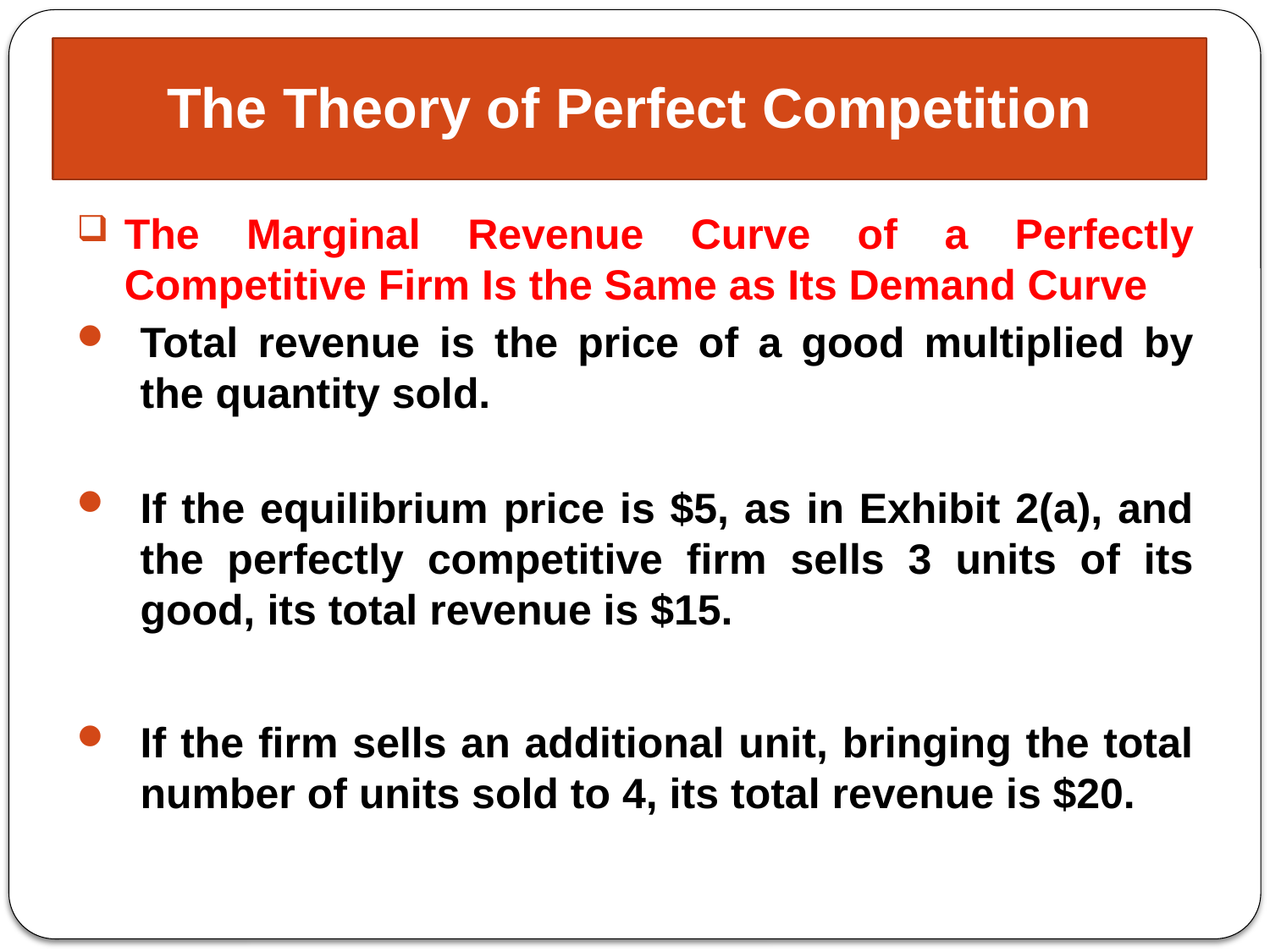

# The Theory of Perfect Competition
The Marginal Revenue Curve of a Perfectly Competitive Firm Is the Same as Its Demand Curve
Total revenue is the price of a good multiplied by the quantity sold.

If the equilibrium price is $5, as in Exhibit 2(a), and the perfectly competitive firm sells 3 units of its good, its total revenue is $15.

If the firm sells an additional unit, bringing the total number of units sold to 4, its total revenue is $20.